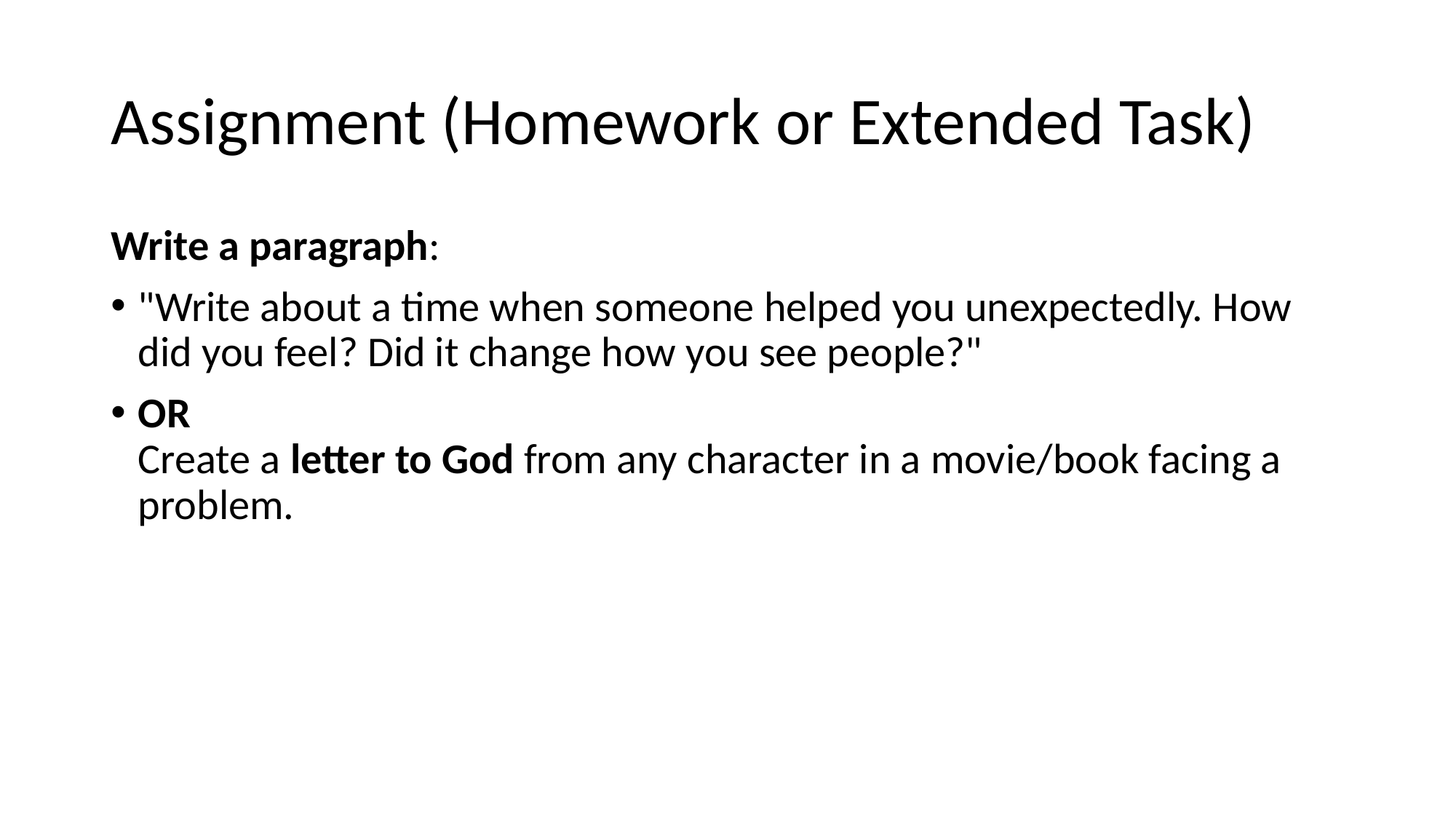

# Assignment (Homework or Extended Task)
Write a paragraph:
"Write about a time when someone helped you unexpectedly. How did you feel? Did it change how you see people?"
OR
Create a letter to God from any character in a movie/book facing a problem.